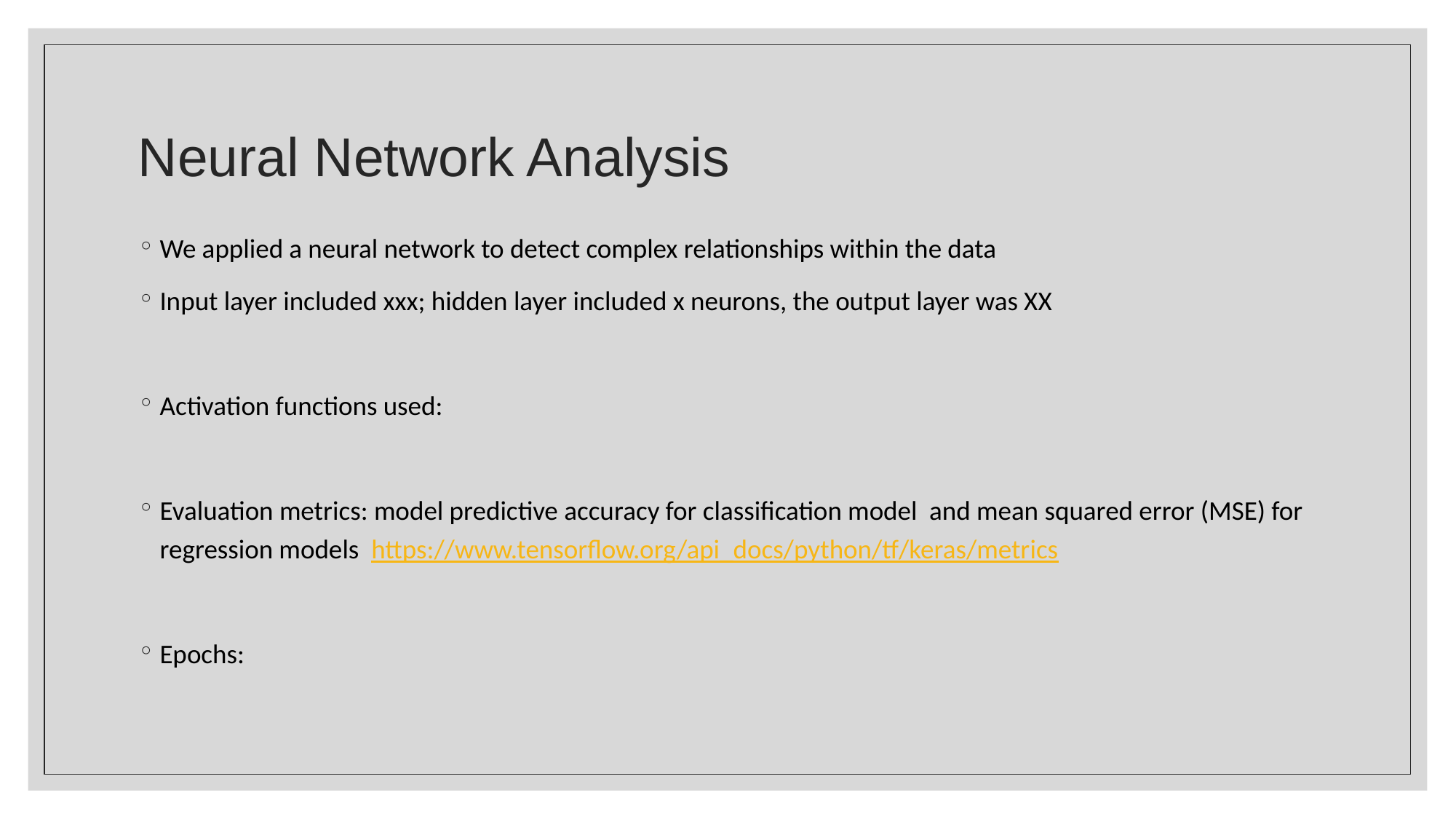

# Neural Network Analysis
We applied a neural network to detect complex relationships within the data
Input layer included xxx; hidden layer included x neurons, the output layer was XX

Activation functions used:

Evaluation metrics: model predictive accuracy for classification model  and mean squared error (MSE) for regression models  https://www.tensorflow.org/api_docs/python/tf/keras/metrics

Epochs: